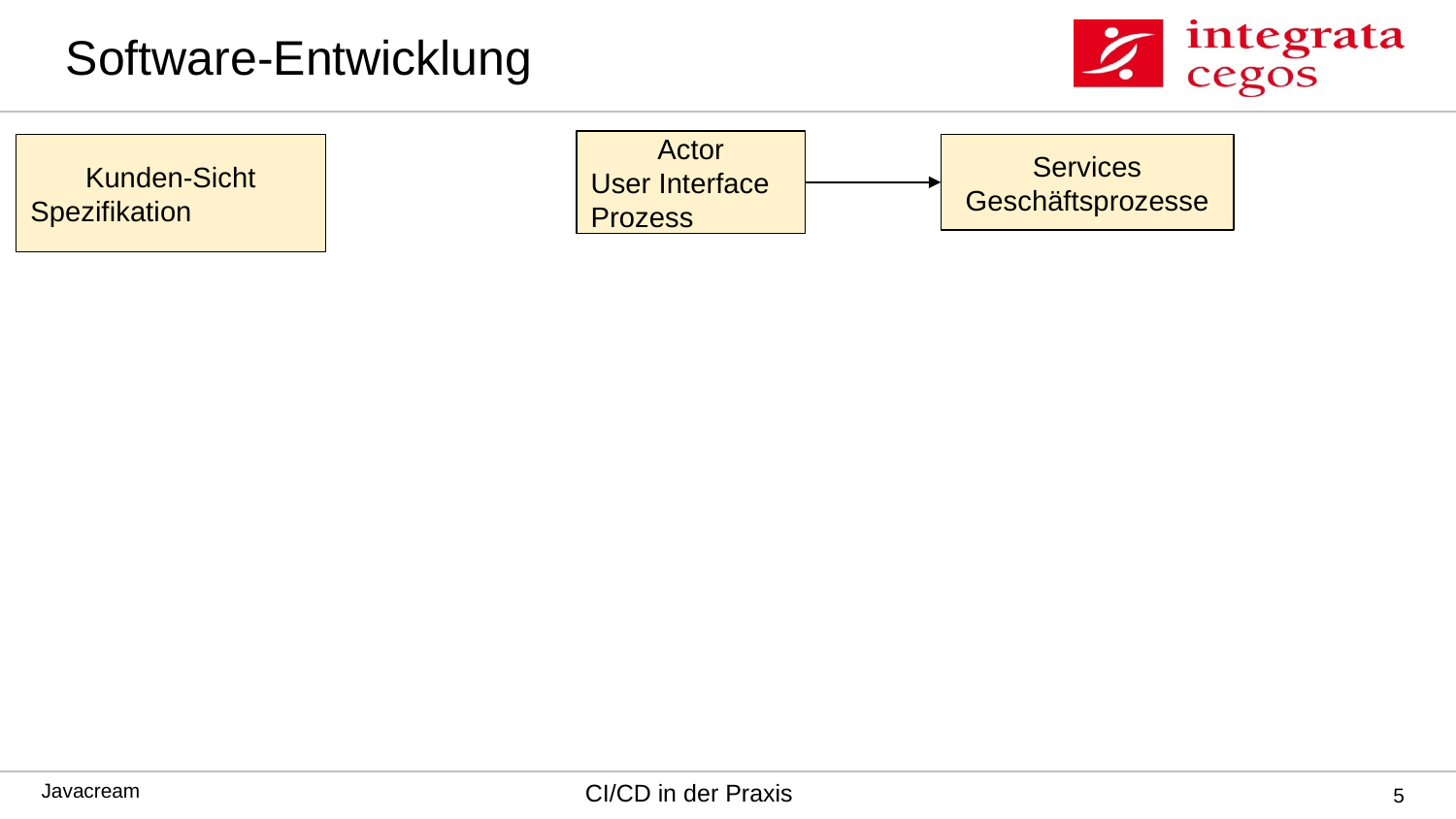

# Software-Entwicklung
Actor
User Interface
Prozess
Kunden-Sicht
Spezifikation
Services
Geschäftsprozesse
5